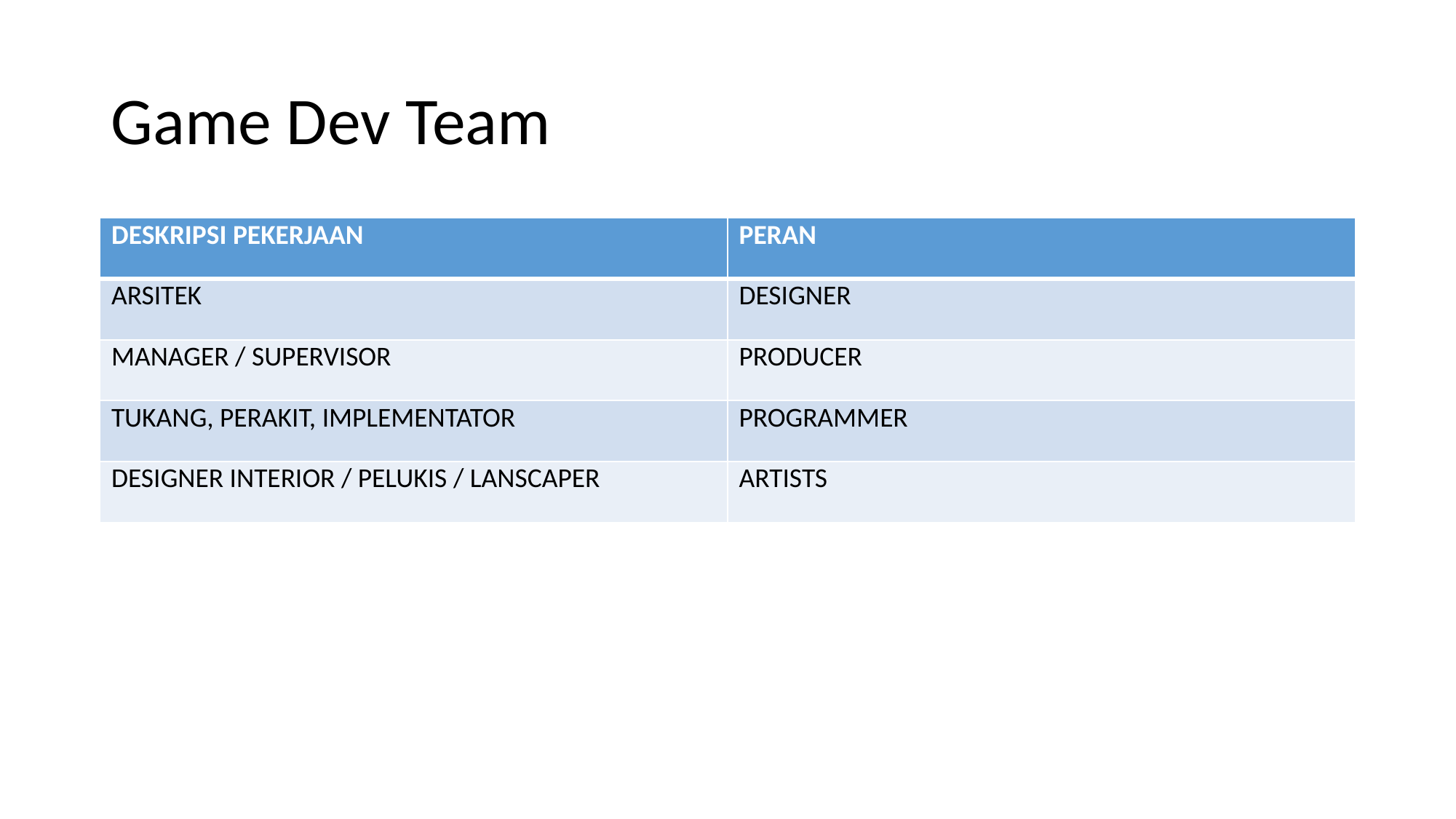

# Game Dev Team
| DESKRIPSI PEKERJAAN | PERAN |
| --- | --- |
| ARSITEK | DESIGNER |
| MANAGER / SUPERVISOR | PRODUCER |
| TUKANG, PERAKIT, IMPLEMENTATOR | PROGRAMMER |
| DESIGNER INTERIOR / PELUKIS / LANSCAPER | ARTISTS |